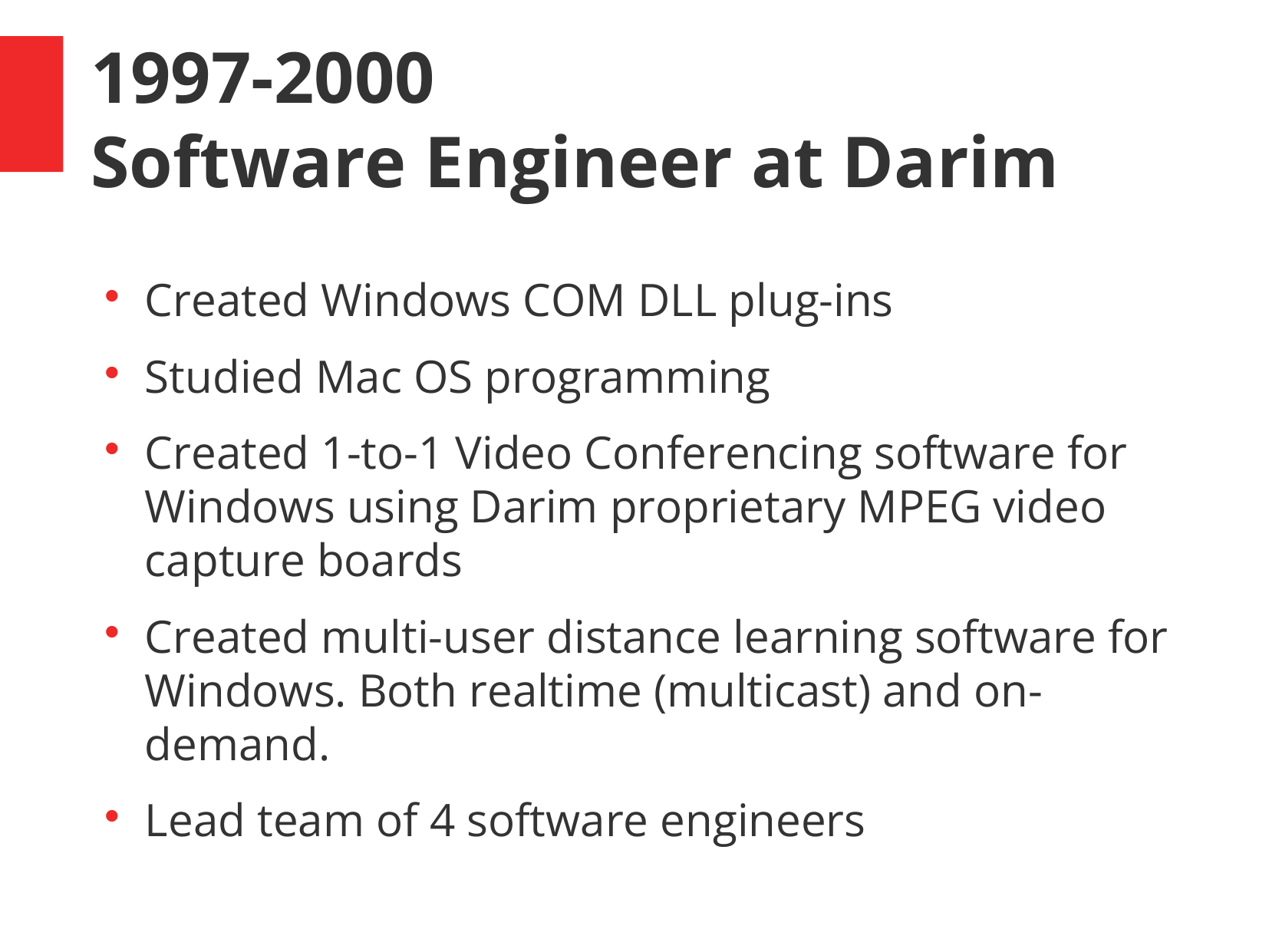

1997-2000
Software Engineer at Darim
Created Windows COM DLL plug-ins
Studied Mac OS programming
Created 1-to-1 Video Conferencing software for Windows using Darim proprietary MPEG video capture boards
Created multi-user distance learning software for Windows. Both realtime (multicast) and on-demand.
Lead team of 4 software engineers